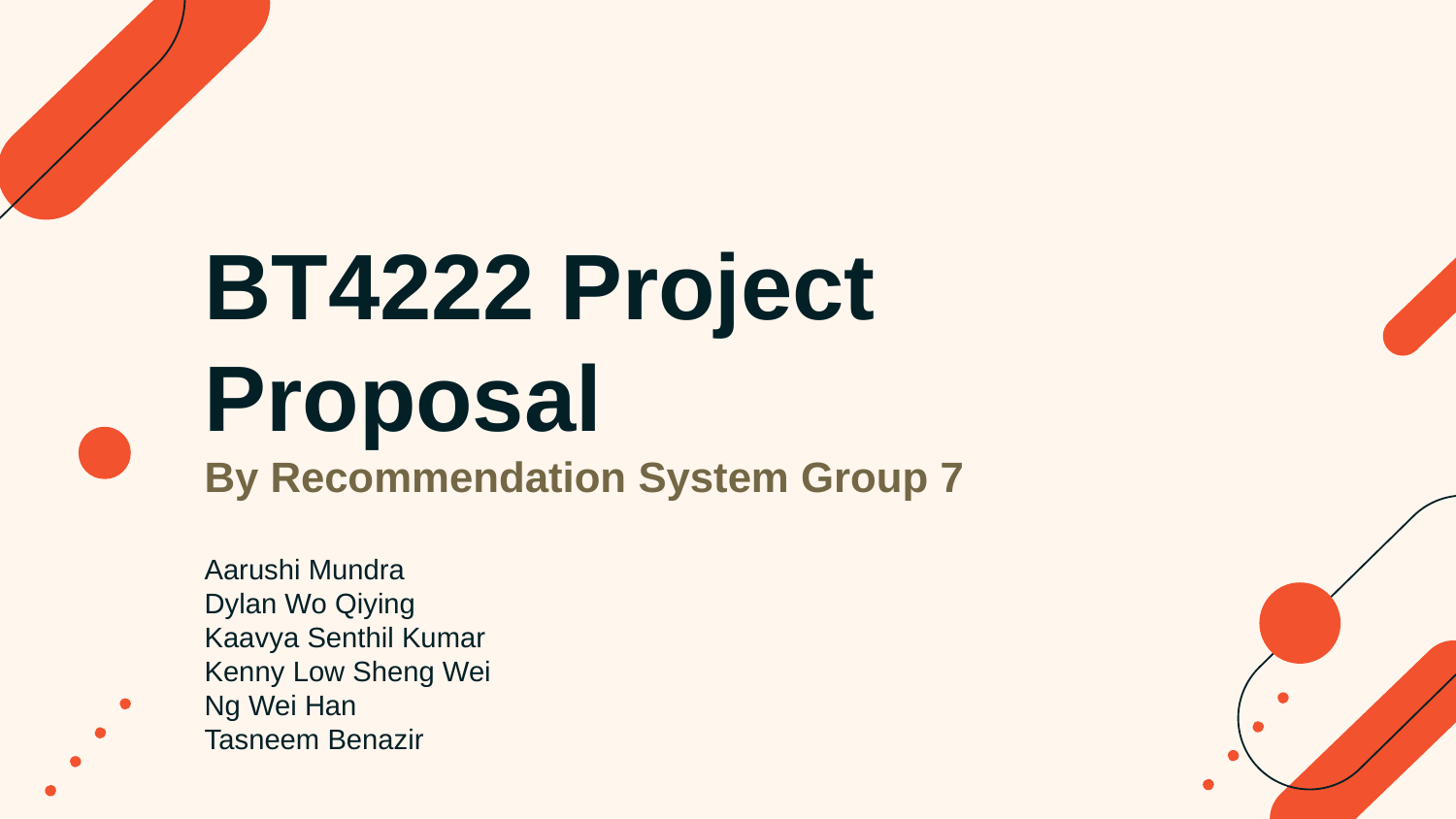

# BT4222 Project Proposal
By Recommendation System Group 7
Aarushi Mundra
Dylan Wo Qiying
Kaavya Senthil Kumar
Kenny Low Sheng Wei
Ng Wei Han
Tasneem Benazir